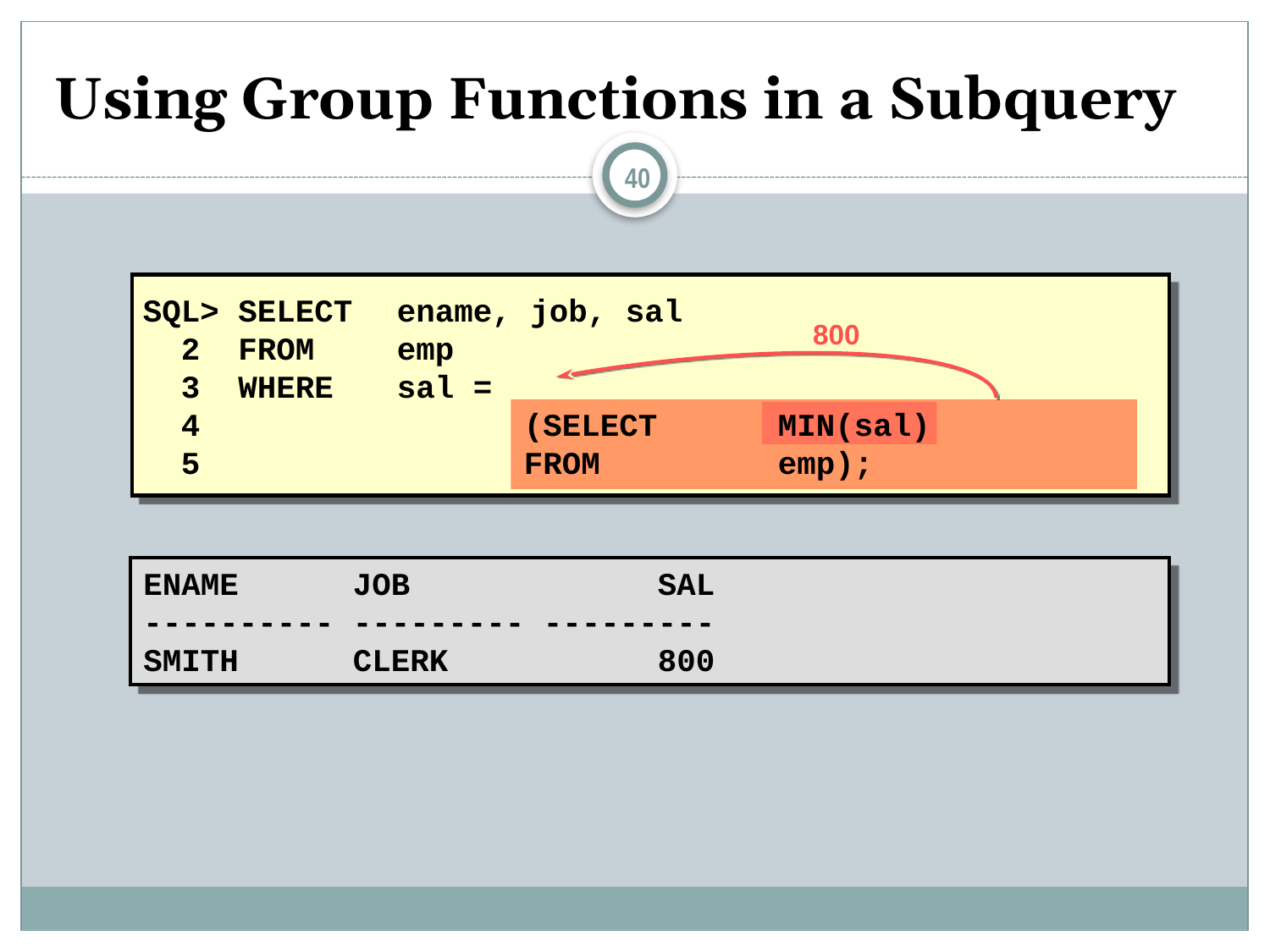

# Using Group Functions in a Subquery
40
SQL> SELECT	ename, job, sal
  2  FROM	emp
  3  WHERE	sal =
  4			(SELECT	MIN(sal)
  5			FROM		emp);

800

ENAME      JOB             SAL
---------- --------- ---------
SMITH      CLERK           800